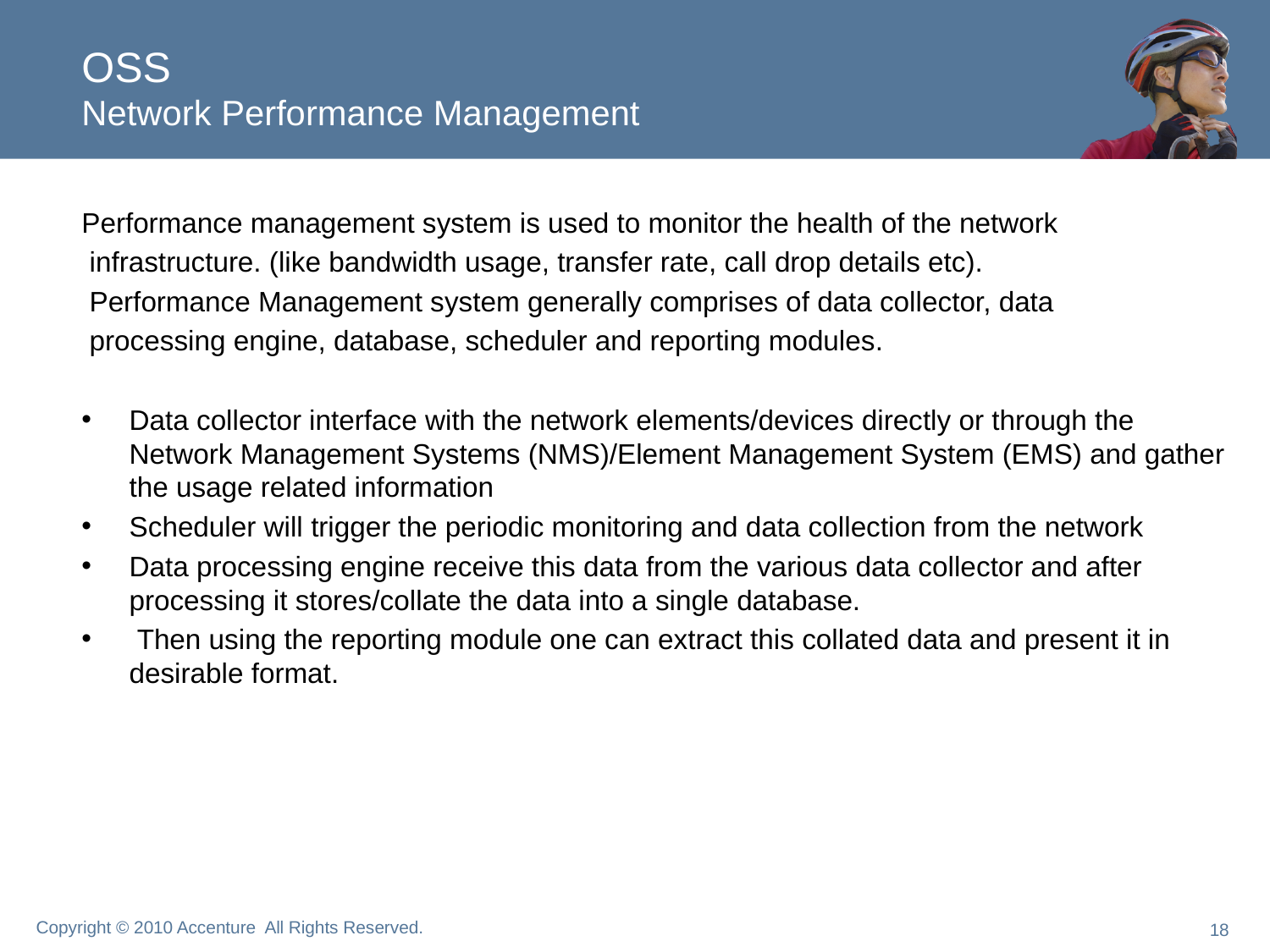

# OSS Network Performance Management
Performance management system is used to monitor the health of the network
 infrastructure. (like bandwidth usage, transfer rate, call drop details etc).
 Performance Management system generally comprises of data collector, data
 processing engine, database, scheduler and reporting modules.

Data collector interface with the network elements/devices directly or through the Network Management Systems (NMS)/Element Management System (EMS) and gather the usage related information
Scheduler will trigger the periodic monitoring and data collection from the network
Data processing engine receive this data from the various data collector and after processing it stores/collate the data into a single database.
 Then using the reporting module one can extract this collated data and present it in desirable format.